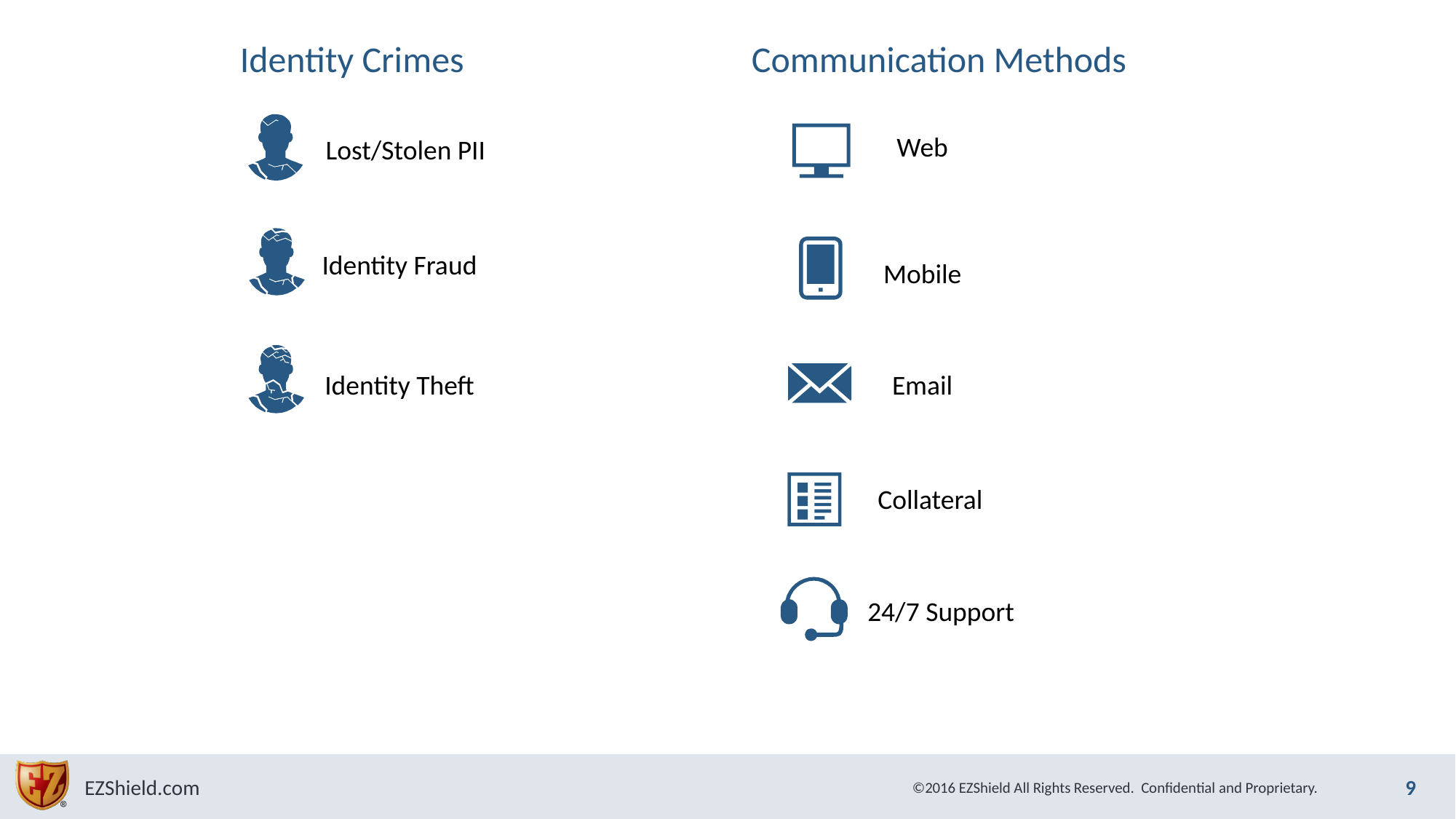

Identity Crimes
Communication Methods

Web
Lost/Stolen PII

Identity Fraud
Mobile

Identity Theft
Email

Collateral

24/7 Support
9